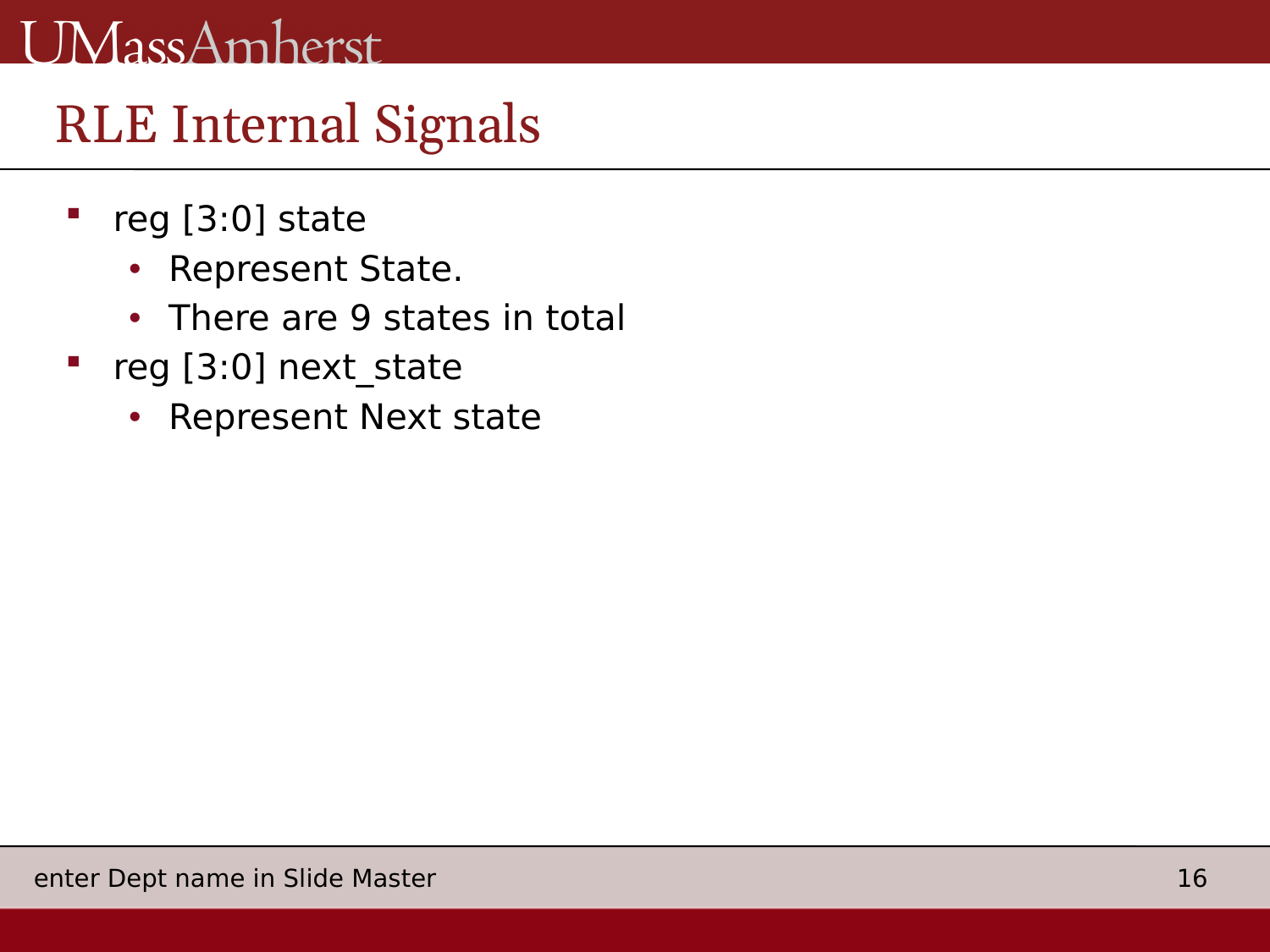

# RLE Internal Signals
reg [3:0] state
Represent State.
There are 9 states in total
reg [3:0] next_state
Represent Next state